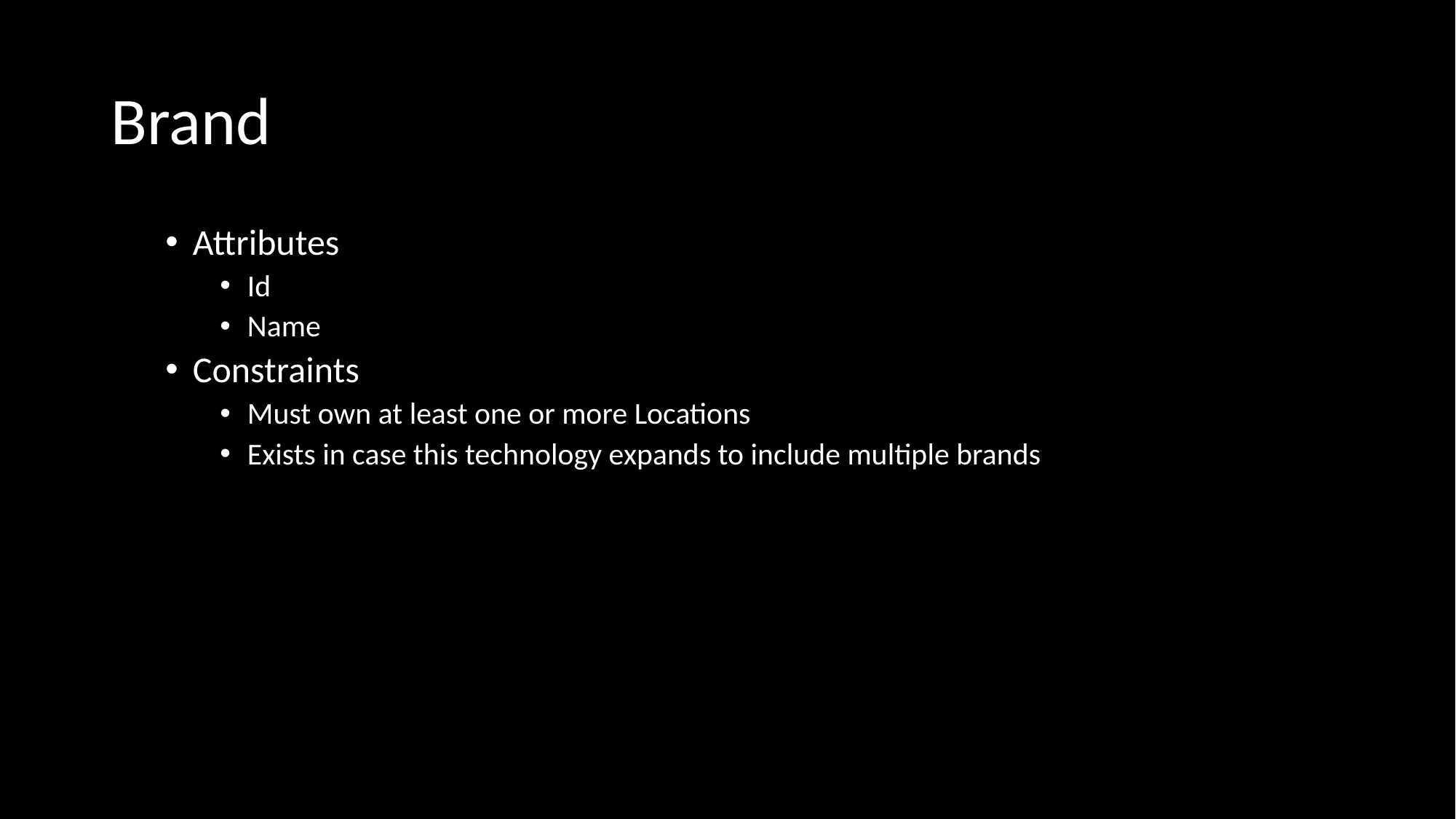

# Brand
Attributes
Id
Name
Constraints
Must own at least one or more Locations
Exists in case this technology expands to include multiple brands